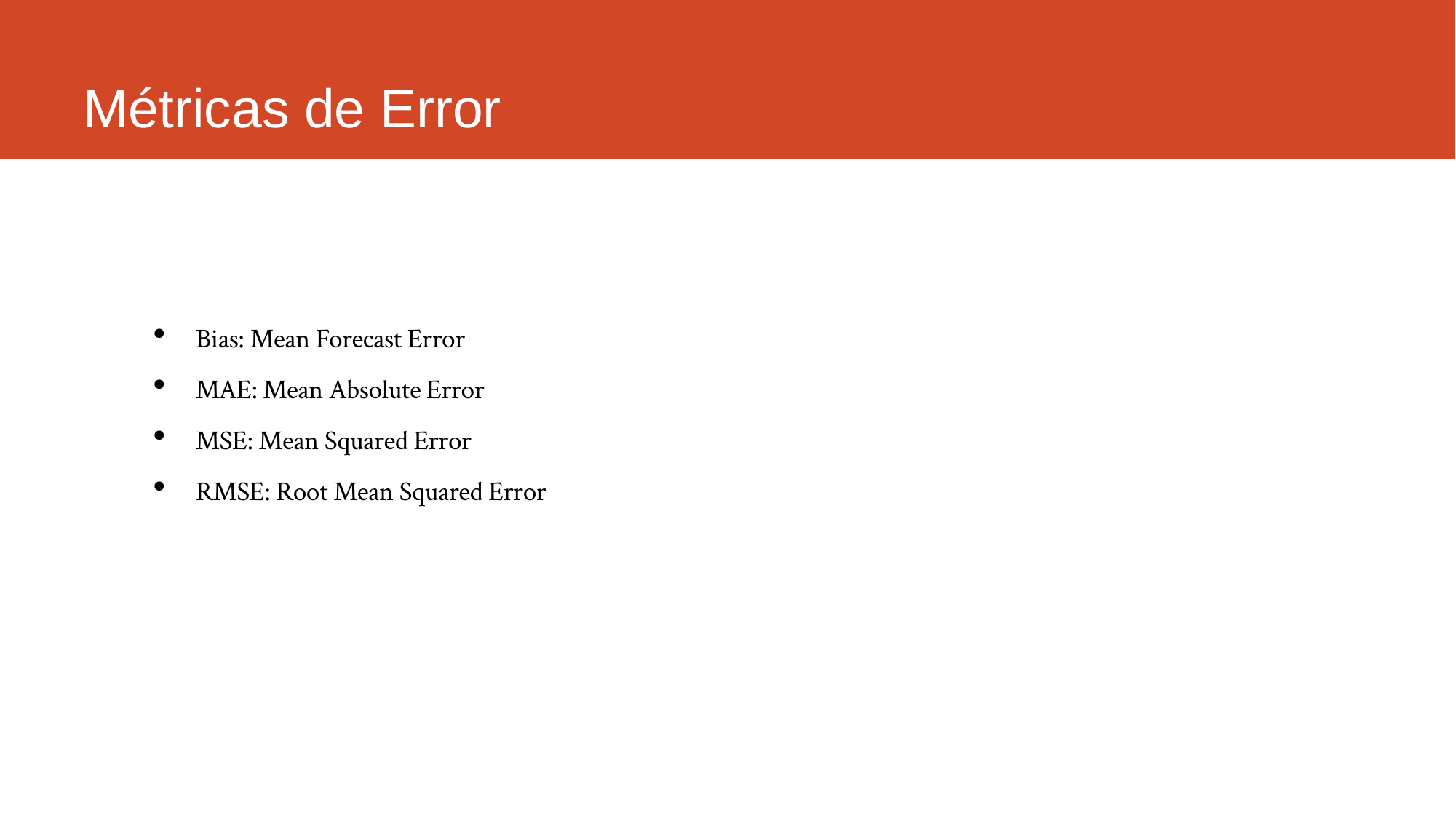

# Métricas de Error
Bias: Mean Forecast Error
MAE: Mean Absolute Error
MSE: Mean Squared Error
RMSE: Root Mean Squared Error